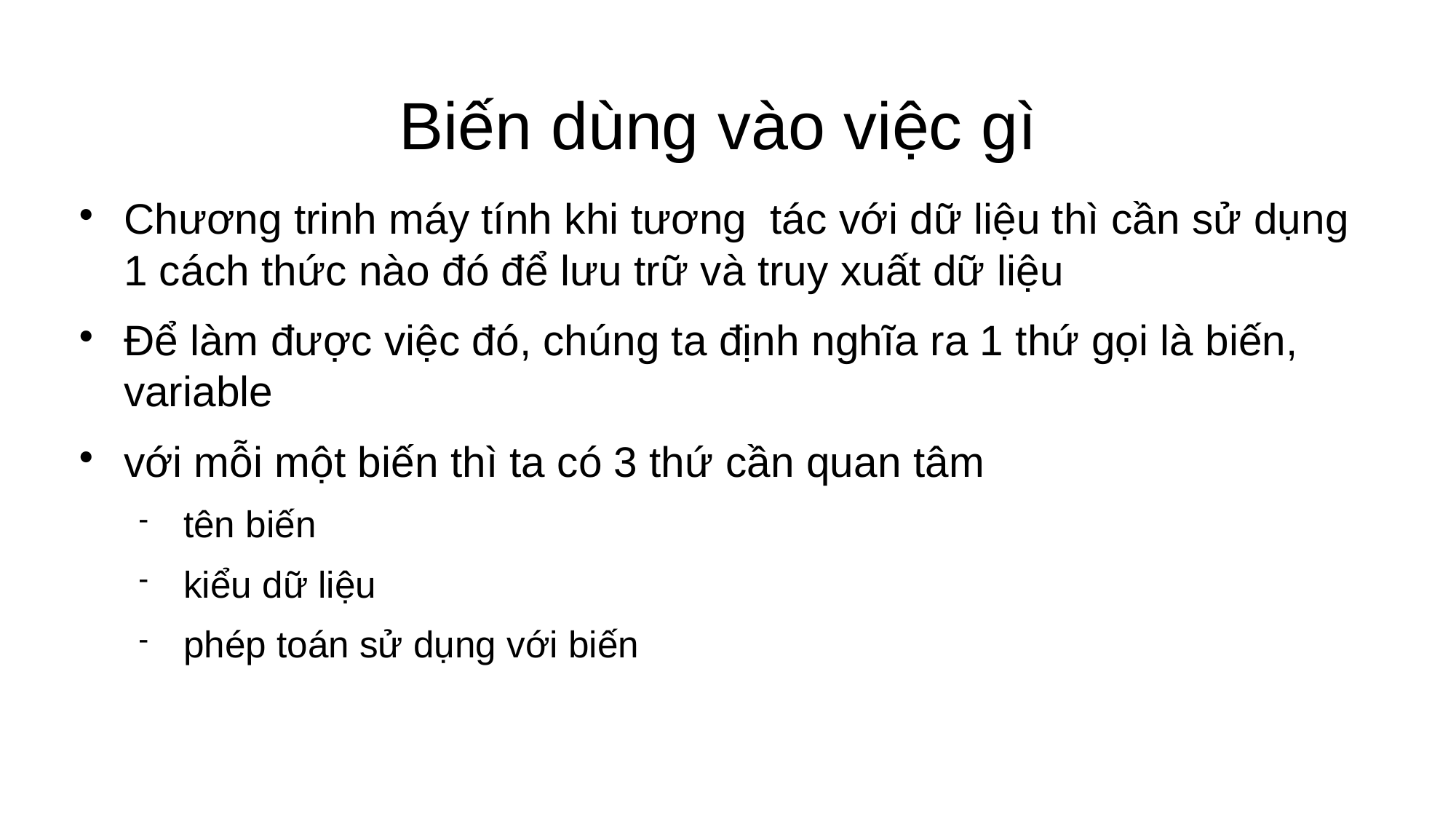

Biến dùng vào việc gì
Chương trinh máy tính khi tương  tác với dữ liệu thì cần sử dụng 1 cách thức nào đó để lưu trữ và truy xuất dữ liệu
Để làm được việc đó, chúng ta định nghĩa ra 1 thứ gọi là biến, variable
với mỗi một biến thì ta có 3 thứ cần quan tâm
tên biến
kiểu dữ liệu
phép toán sử dụng với biến